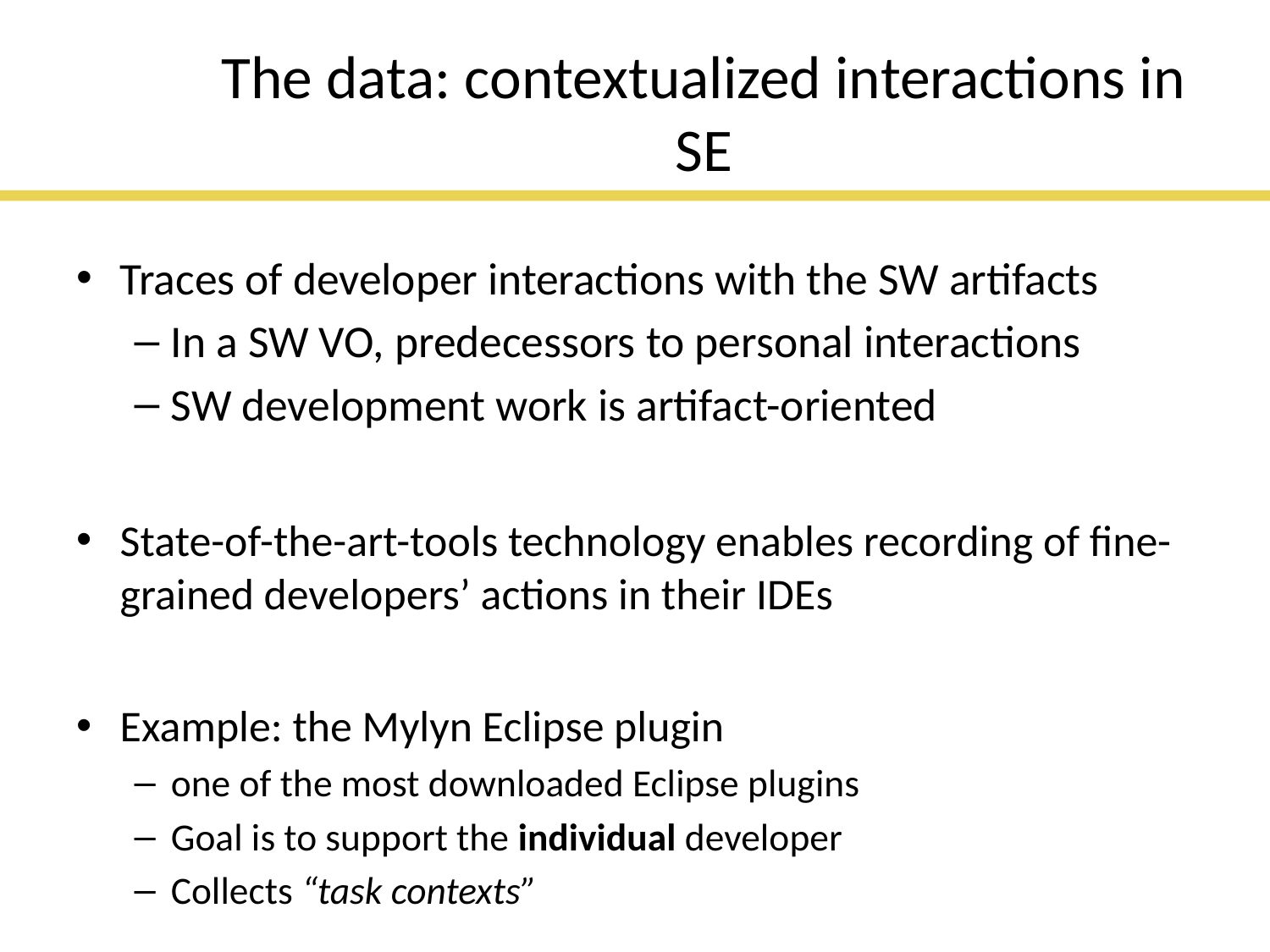

# The data: contextualized interactions in SE
Traces of developer interactions with the SW artifacts
In a SW VO, predecessors to personal interactions
SW development work is artifact-oriented

State-of-the-art-tools technology enables recording of fine-grained developers’ actions in their IDEs

Example: the Mylyn Eclipse plugin
one of the most downloaded Eclipse plugins
Goal is to support the individual developer
Collects “task contexts”